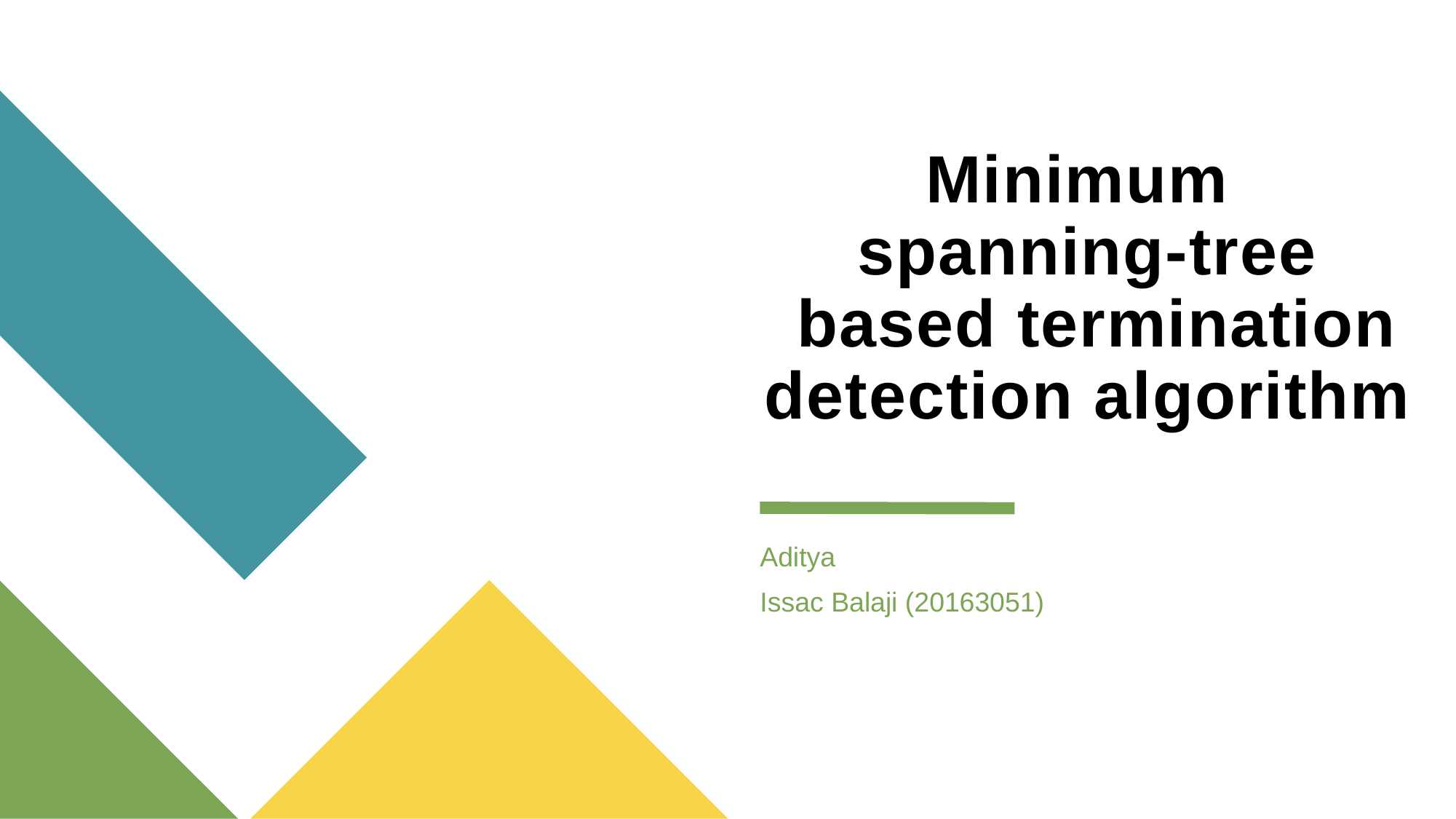

# Minimum spanning-tree  based termination detection algorithm
Aditya
Issac Balaji (20163051)